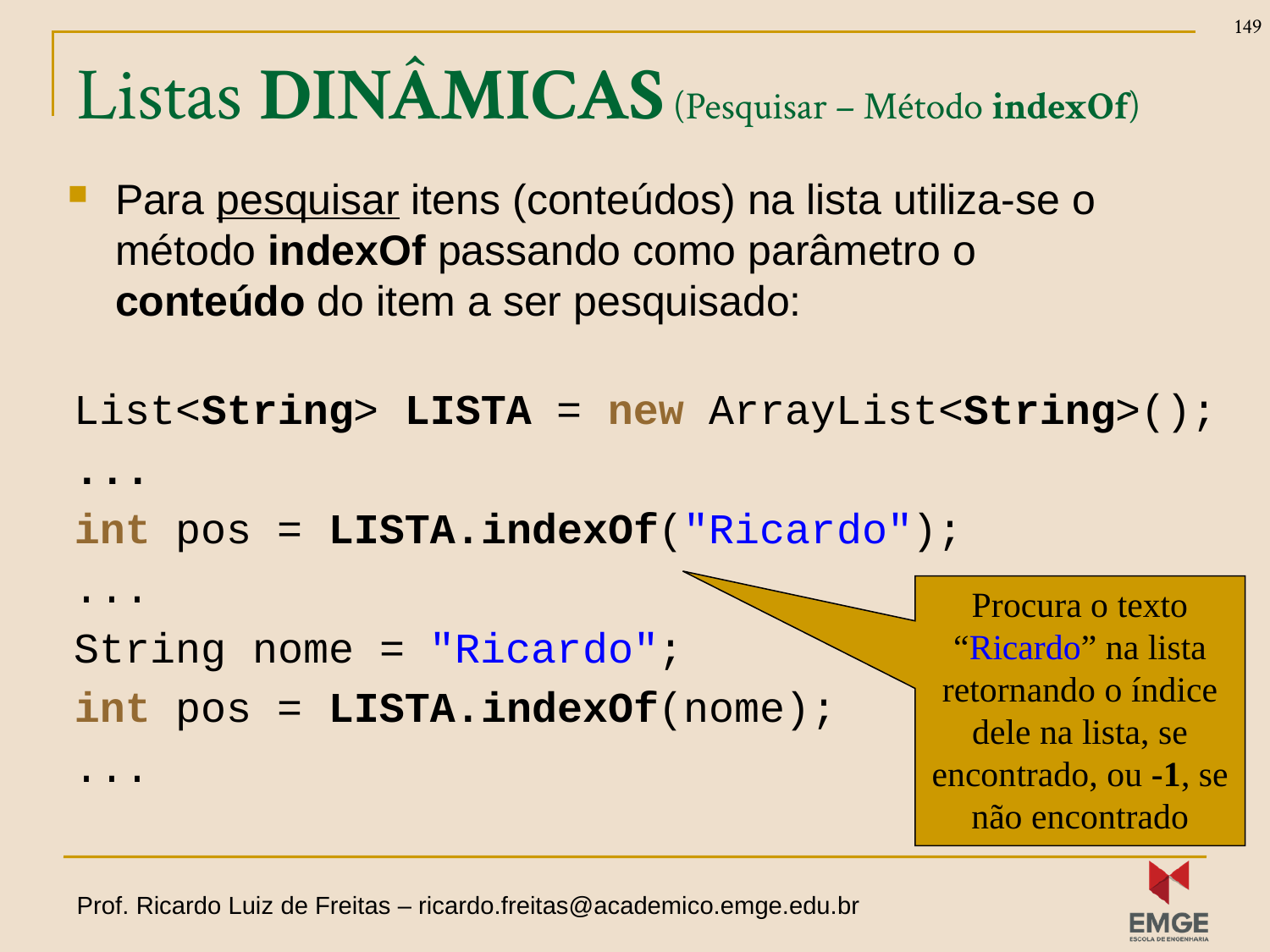

149
# Listas DINÂMICAS (Pesquisar – Método indexOf)
Para pesquisar itens (conteúdos) na lista utiliza-se o método indexOf passando como parâmetro o conteúdo do item a ser pesquisado:

List<String> LISTA = new ArrayList<String>();
...
int pos = LISTA.indexOf("Ricardo");
...
String nome = "Ricardo";
int pos = LISTA.indexOf(nome);
...
Procura o texto “Ricardo” na lista retornando o índice dele na lista, se encontrado, ou -1, se não encontrado